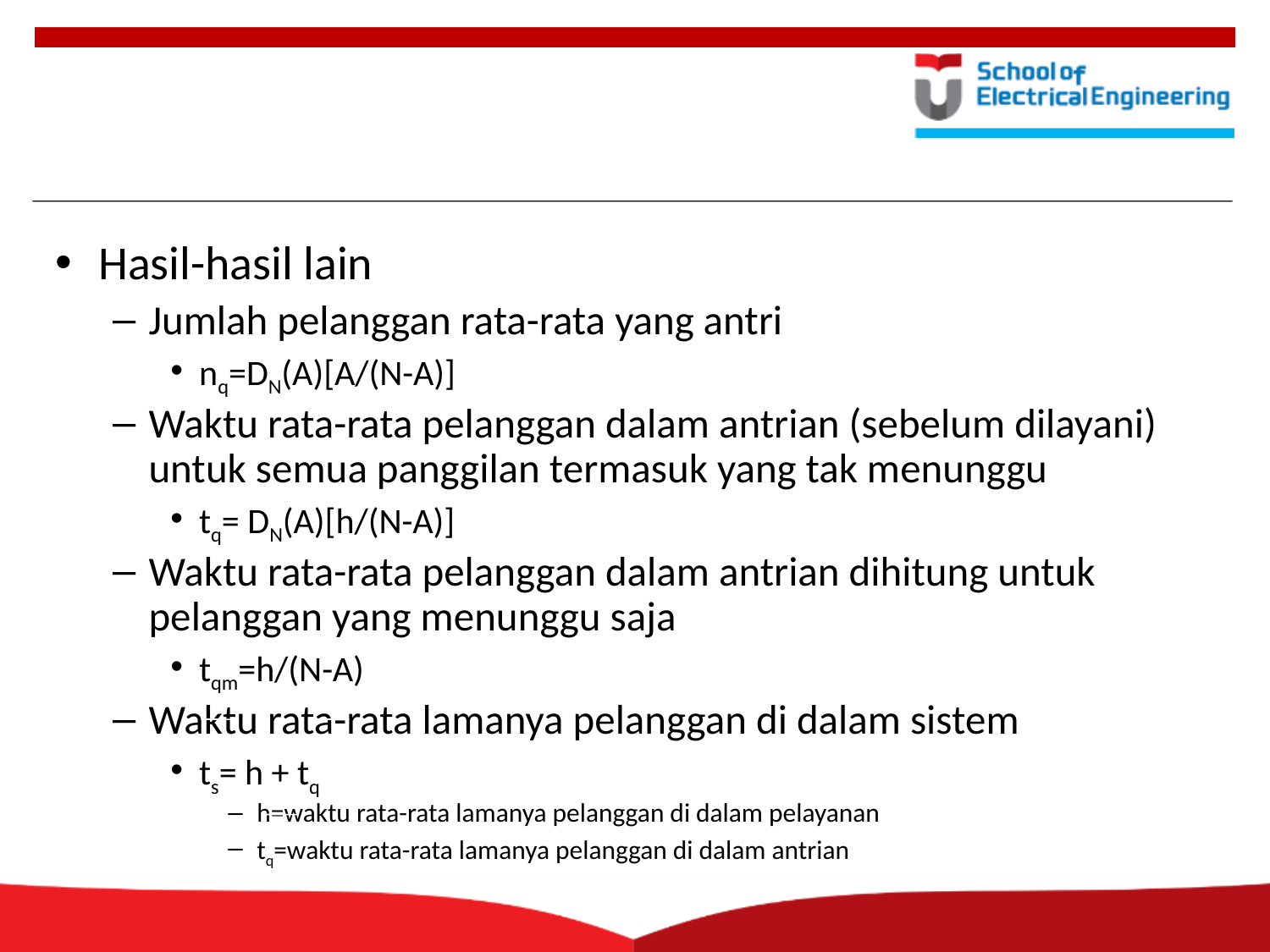

#
Hasil-hasil lain
Jumlah pelanggan rata-rata yang antri
nq=DN(A)[A/(N-A)]
Waktu rata-rata pelanggan dalam antrian (sebelum dilayani) untuk semua panggilan termasuk yang tak menunggu
tq= DN(A)[h/(N-A)]
Waktu rata-rata pelanggan dalam antrian dihitung untuk pelanggan yang menunggu saja
tqm=h/(N-A)
Waktu rata-rata lamanya pelanggan di dalam sistem
ts= h + tq
h=waktu rata-rata lamanya pelanggan di dalam pelayanan
tq=waktu rata-rata lamanya pelanggan di dalam antrian